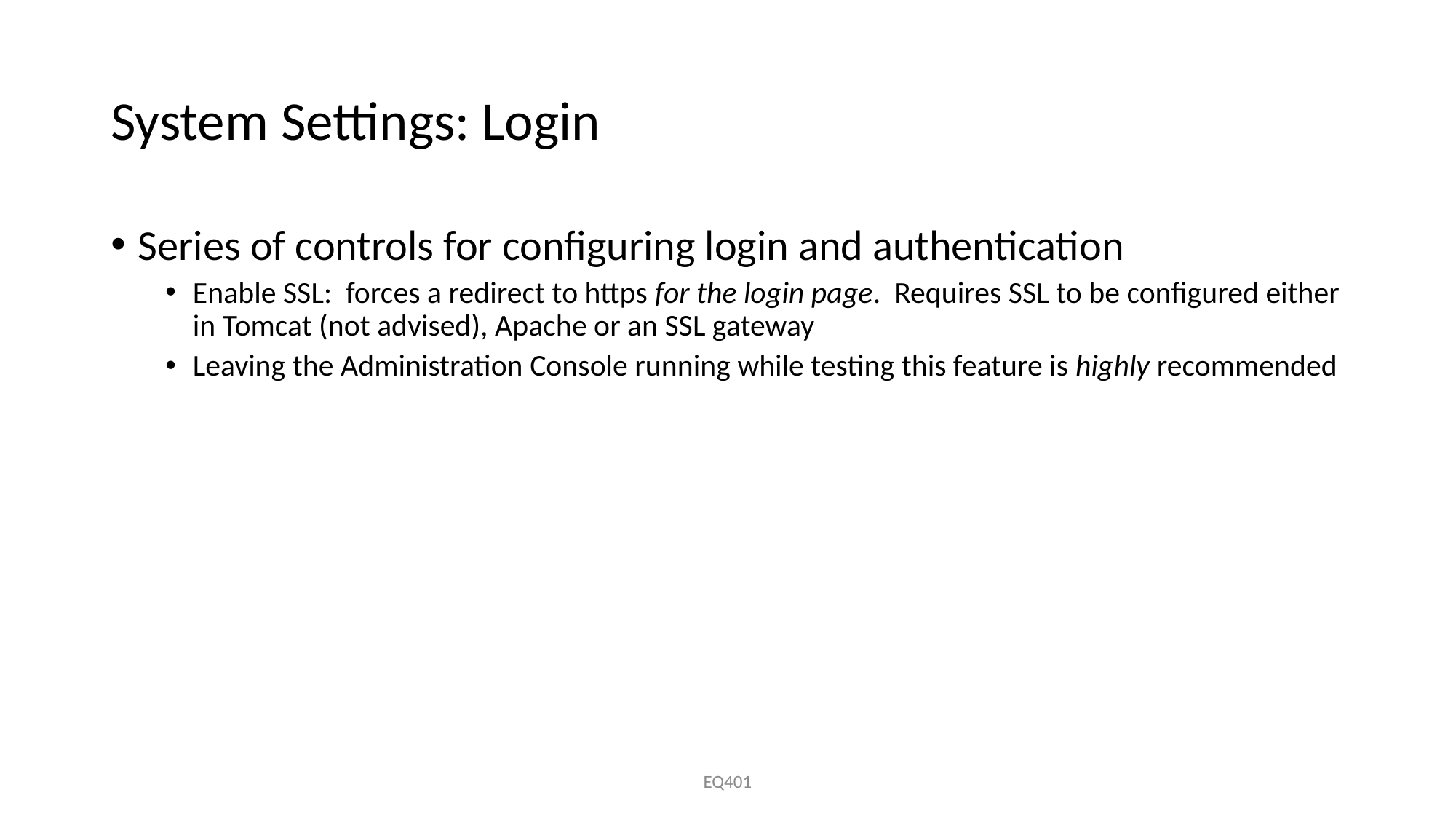

# System Settings: Login
Series of controls for configuring login and authentication
Enable SSL:  forces a redirect to https for the login page.  Requires SSL to be configured either in Tomcat (not advised), Apache or an SSL gateway
Leaving the Administration Console running while testing this feature is highly recommended

EQ401